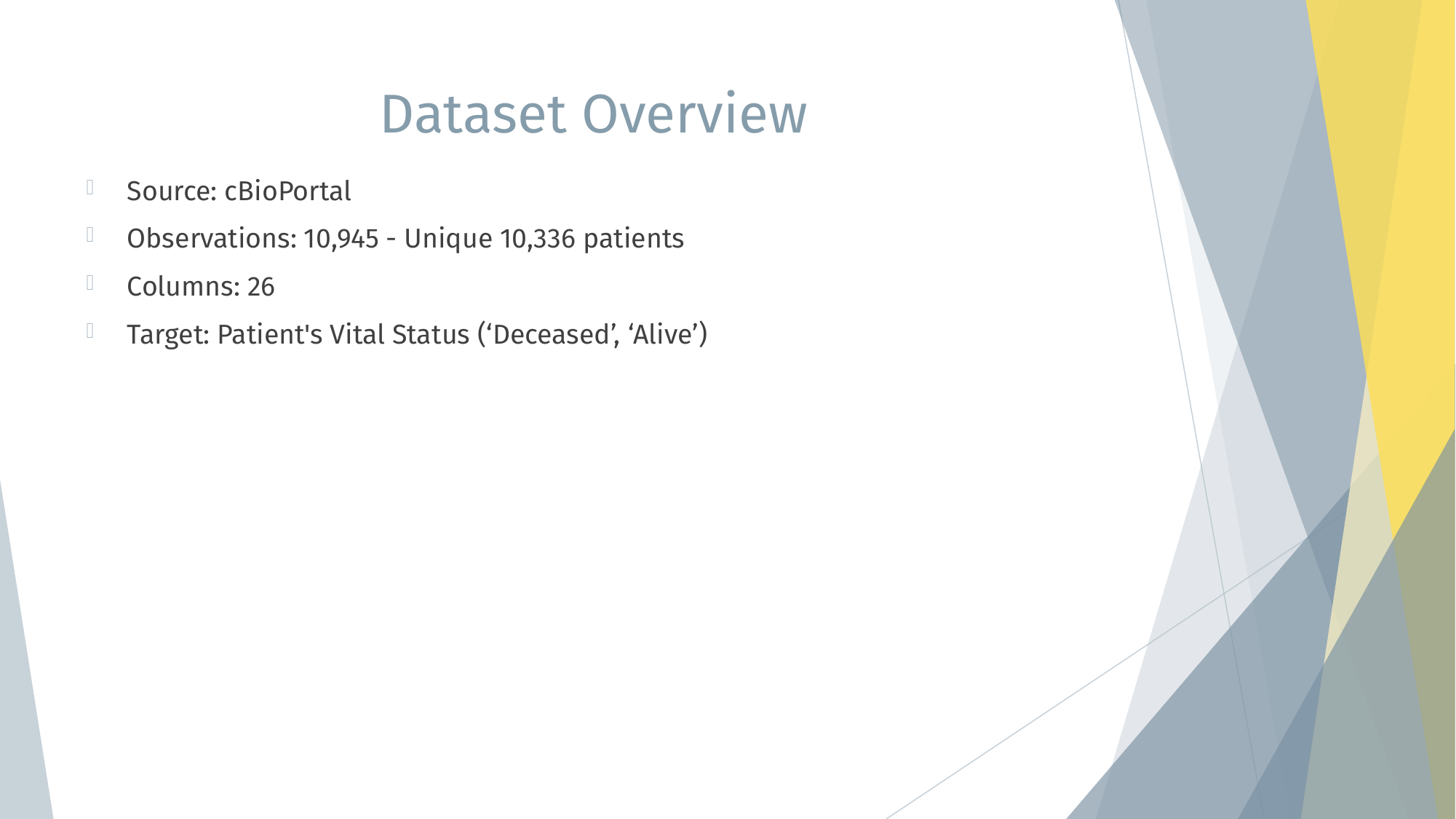

# Dataset Overview
Source: cBioPortal
Observations: 10,945 - Unique 10,336 patients
Columns: 26
Target: Patient's Vital Status (‘Deceased’, ‘Alive’)